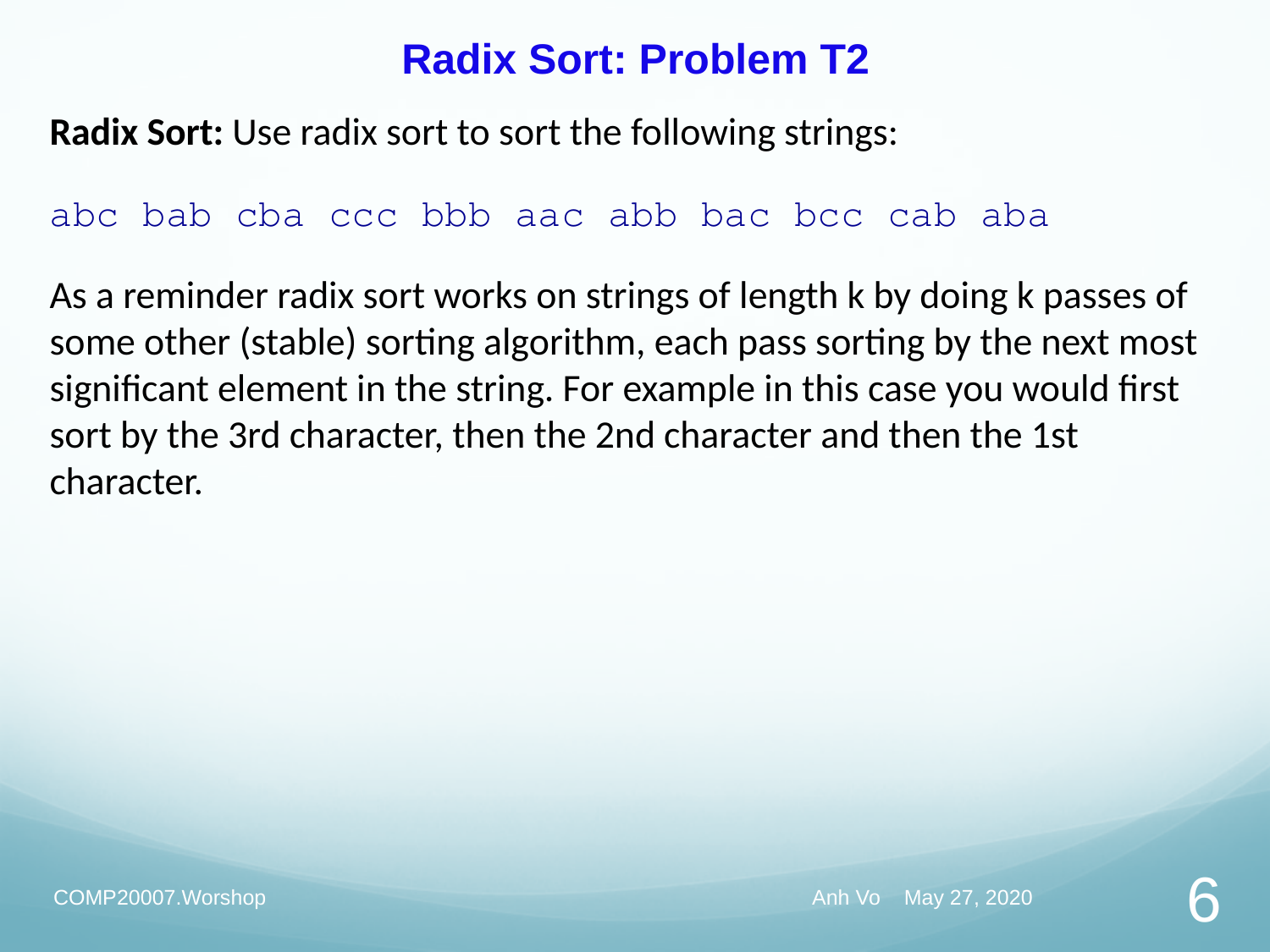

# Radix Sort: Problem T2
Radix Sort: Use radix sort to sort the following strings:
abc bab cba ccc bbb aac abb bac bcc cab aba
As a reminder radix sort works on strings of length k by doing k passes of some other (stable) sorting algorithm, each pass sorting by the next most signiﬁcant element in the string. For example in this case you would ﬁrst sort by the 3rd character, then the 2nd character and then the 1st character.
COMP20007.Worshop
Anh Vo    May 27, 2020
6